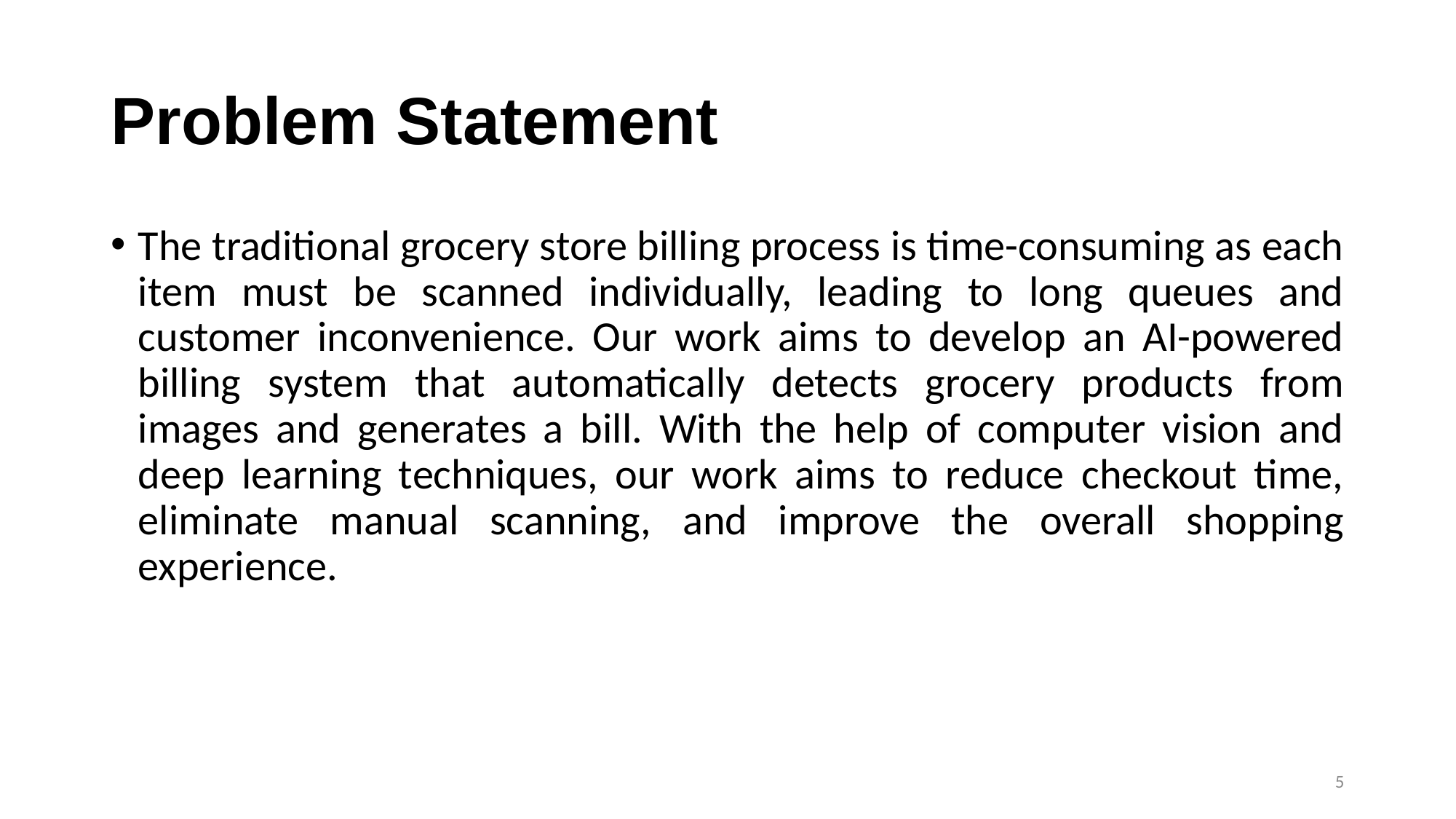

# Problem Statement
The traditional grocery store billing process is time-consuming as each item must be scanned individually, leading to long queues and customer inconvenience. Our work aims to develop an AI-powered billing system that automatically detects grocery products from images and generates a bill. With the help of computer vision and deep learning techniques, our work aims to reduce checkout time, eliminate manual scanning, and improve the overall shopping experience.

5